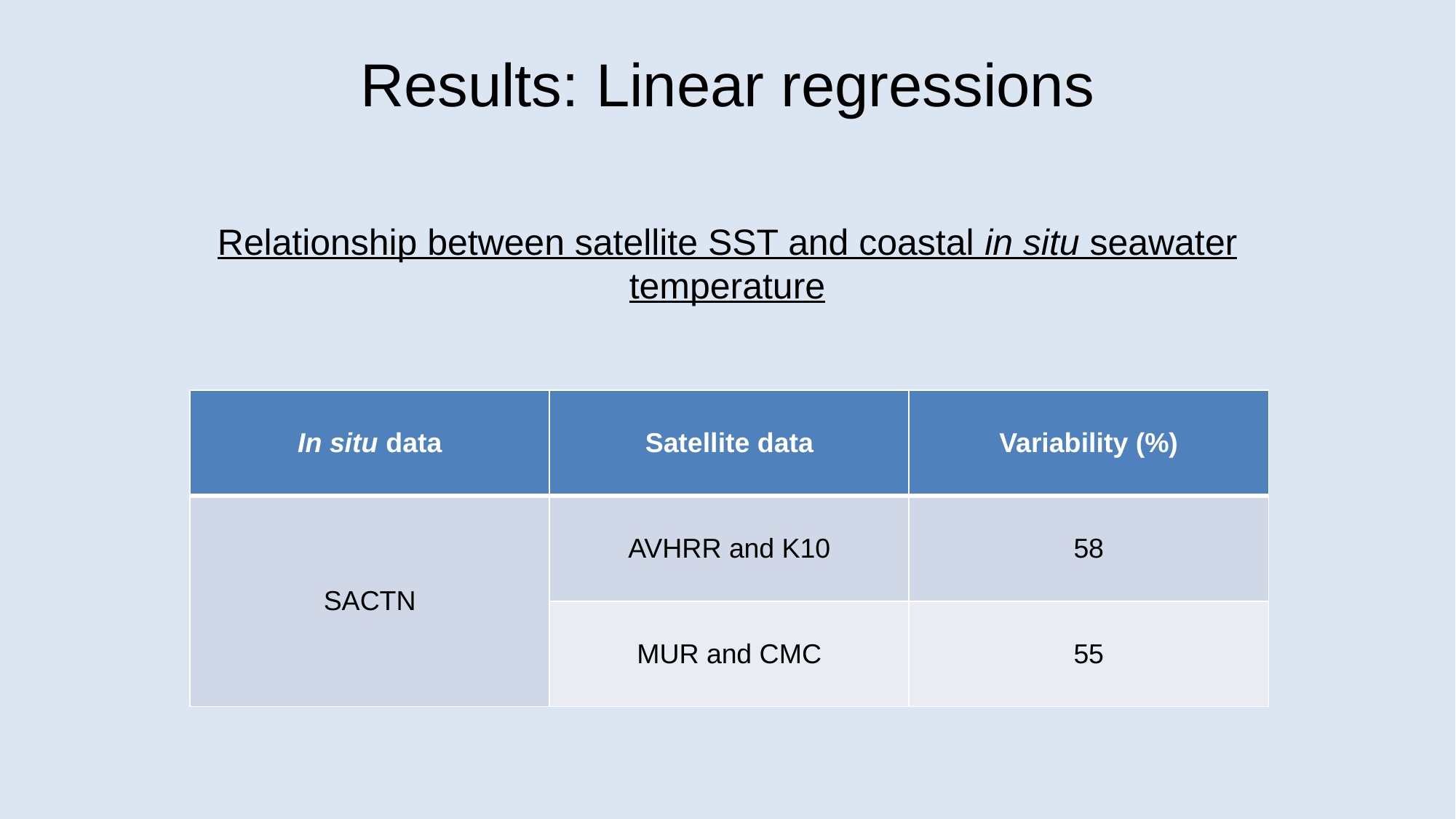

Results: Linear regressions

Relationship between satellite SST and coastal in situ seawater temperature

| In situ data | Satellite data | Variability (%) |
| --- | --- | --- |
| SACTN | AVHRR and K10 | 58 |
|  | MUR and CMC | 55 |